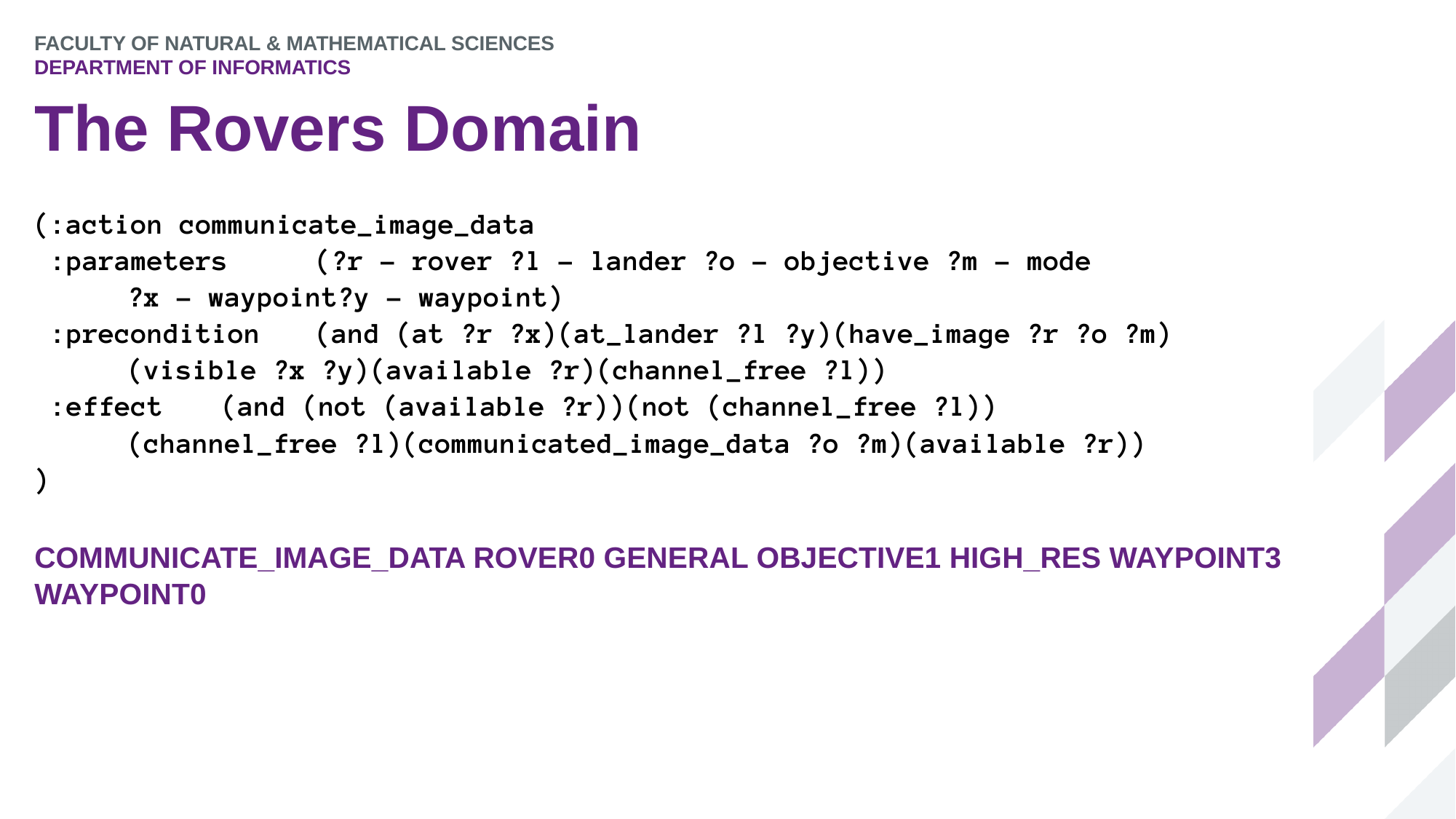

# The Rovers Domain
(:action communicate_image_data
 :parameters 	(?r - rover ?l - lander ?o - objective ?m - mode
								?x - waypoint?y - waypoint)
 :precondition	(and (at ?r ?x)(at_lander ?l ?y)(have_image ?r ?o ?m)
								(visible ?x ?y)(available ?r)(channel_free ?l))
 :effect	(and (not (available ?r))(not (channel_free ?l))
					(channel_free ?l)(communicated_image_data ?o ?m)(available ?r))
)

COMMUNICATE_IMAGE_DATA ROVER0 GENERAL OBJECTIVE1 HIGH_RES WAYPOINT3 WAYPOINT0